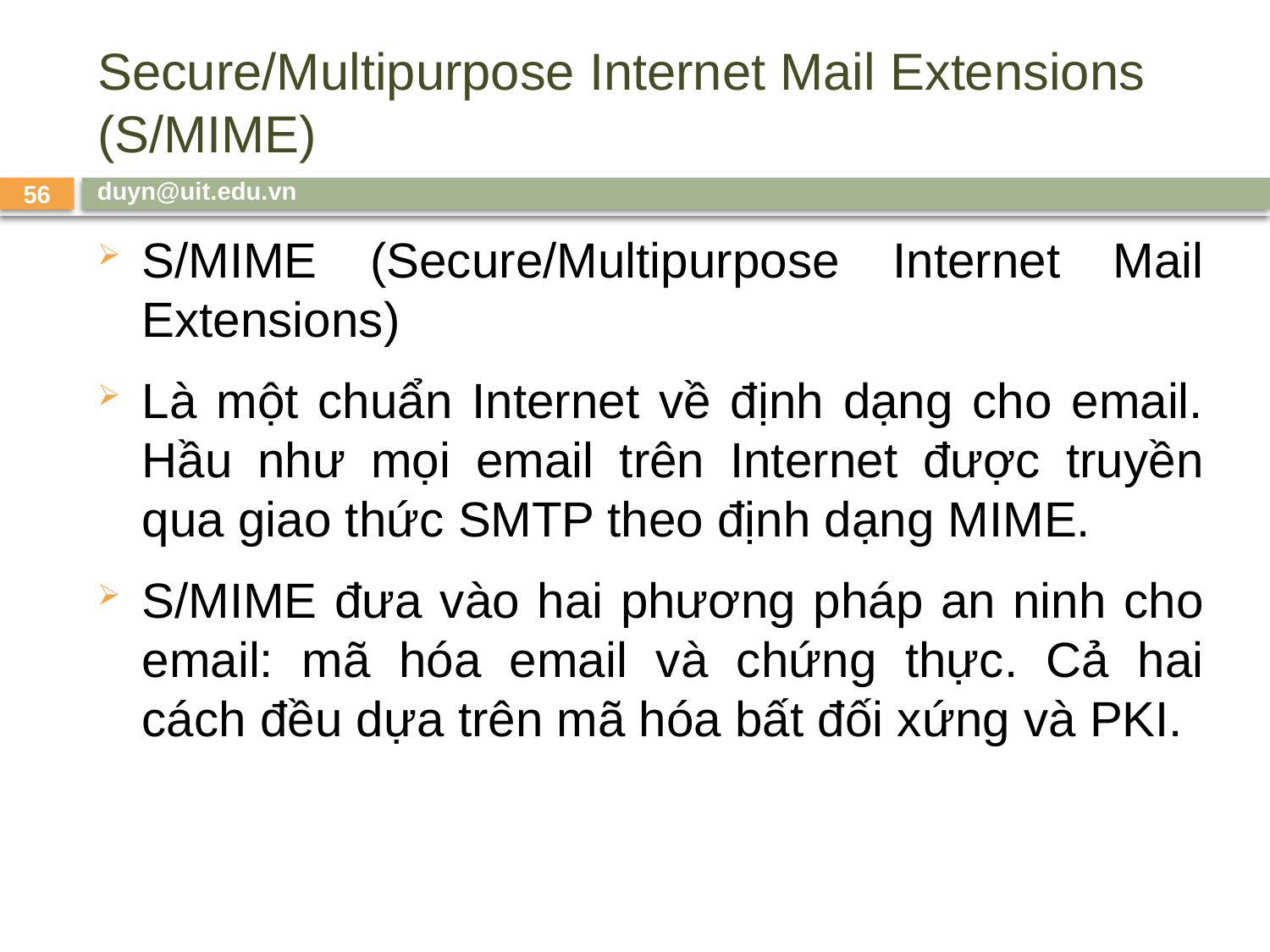

# Secure/Multipurpose Internet Mail Extensions (S/MIME)
duyn@uit.edu.vn
56
S/MIME (Secure/Multipurpose Internet Mail Extensions)
Là một chuẩn Internet về định dạng cho email. Hầu như mọi email trên Internet được truyền qua giao thức SMTP theo định dạng MIME.
S/MIME đưa vào hai phương pháp an ninh cho email: mã hóa email và chứng thực. Cả hai cách đều dựa trên mã hóa bất đối xứng và PKI.